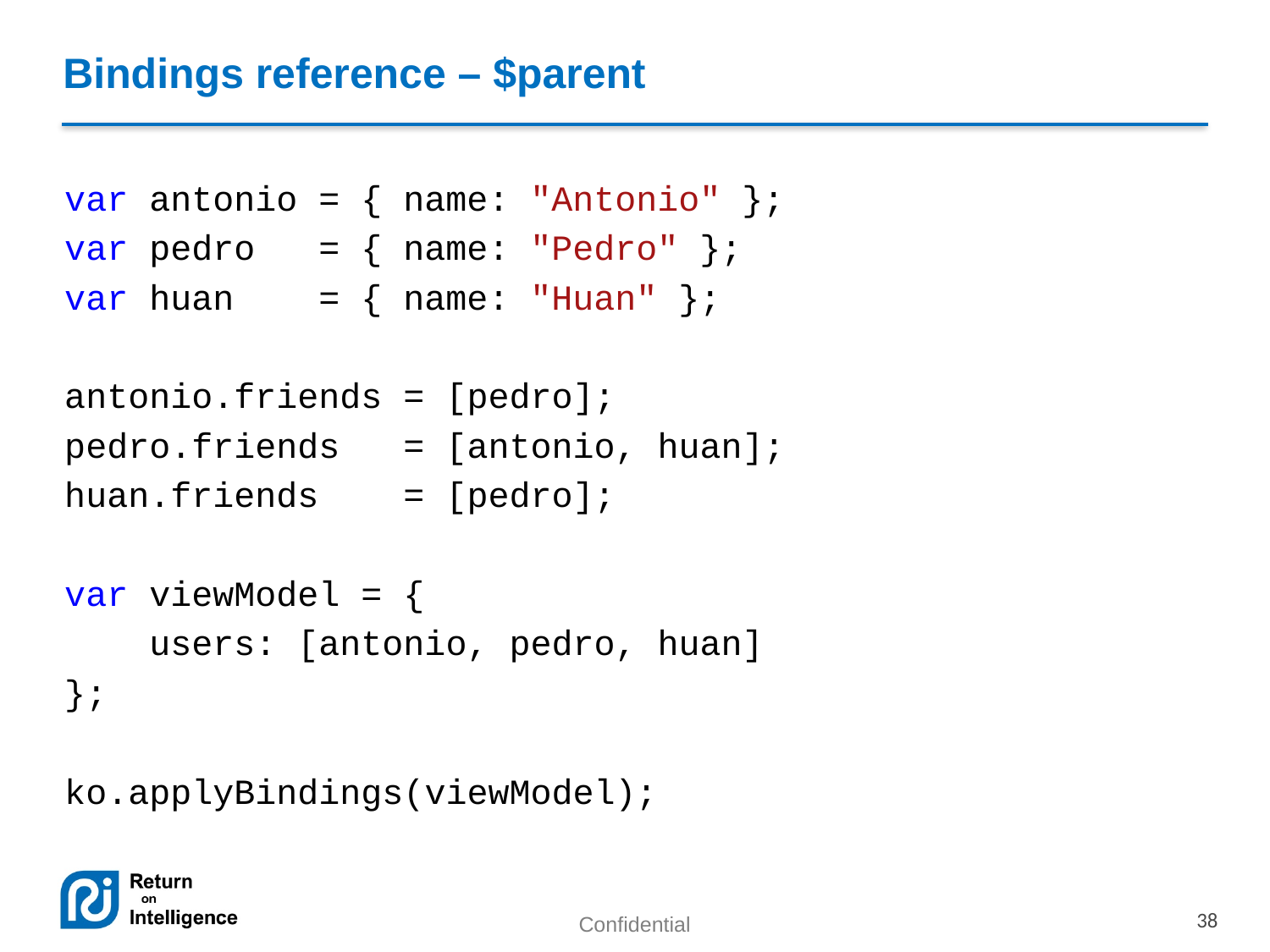

# Bindings reference – $parent
var antonio = { name: "Antonio" };
var pedro   = { name: "Pedro" };
var huan    = { name: "Huan" };

antonio.friends = [pedro];
pedro.friends   = [antonio, huan];
huan.friends    = [pedro];

var viewModel = {
    users: [antonio, pedro, huan]
};

ko.applyBindings(viewModel);